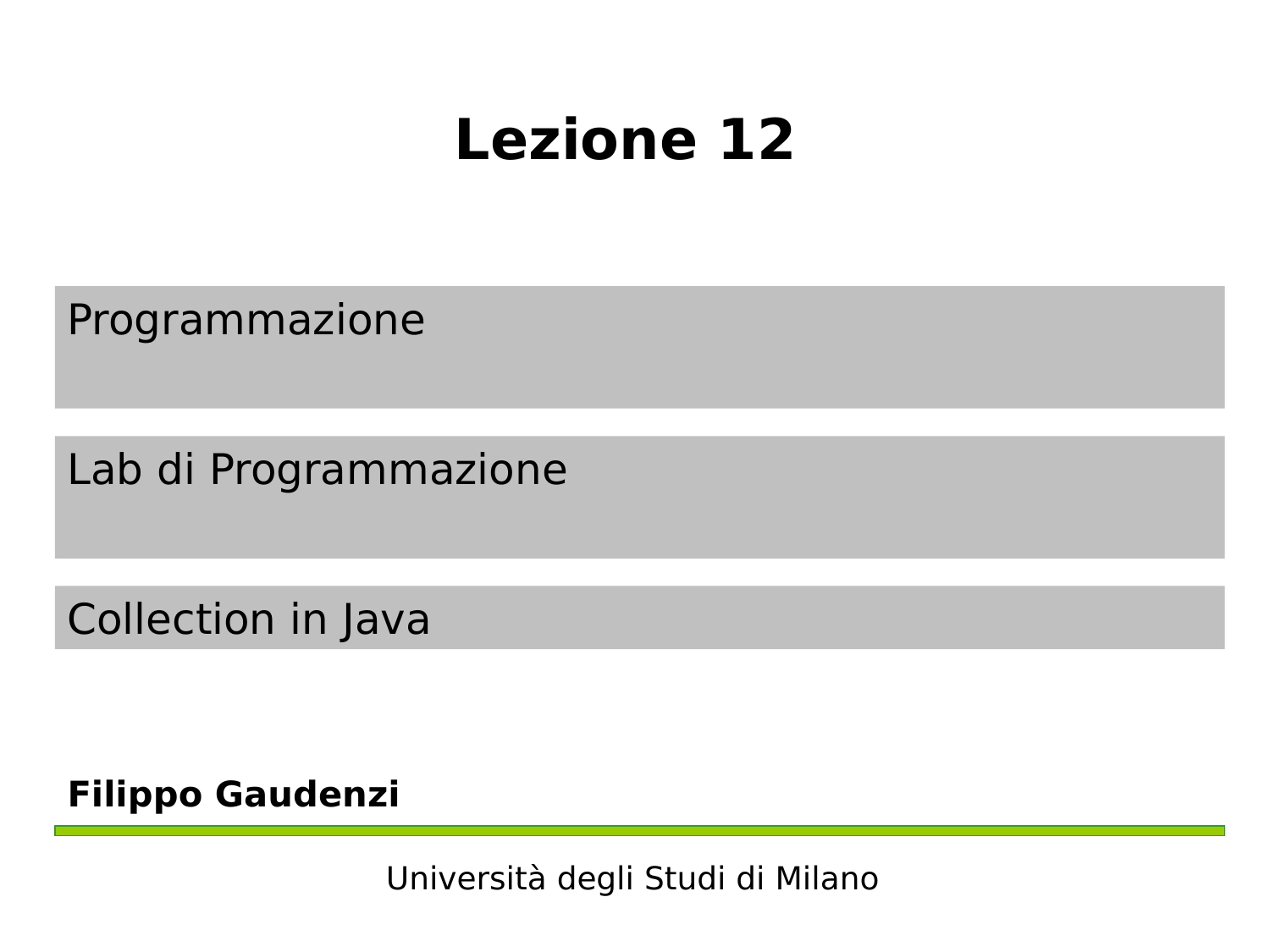

# Lezione 12
Programmazione

Lab di Programmazione

Collection in Java
Filippo Gaudenzi

Università degli Studi di Milano